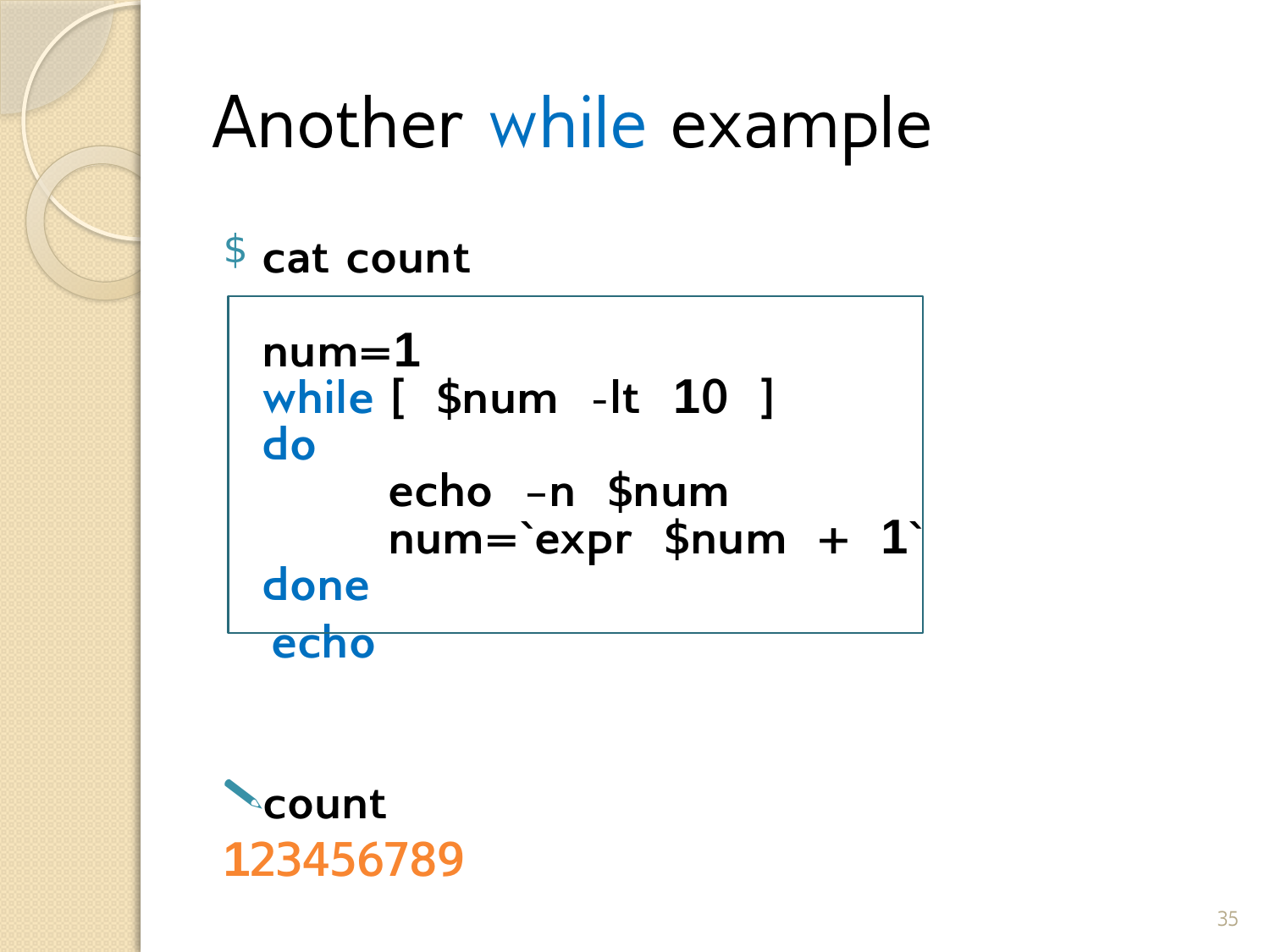

# Another while example
cat count
num=1
while [  $num  -lt  10  ]
do
	echo  –n  $num
	num=`expr  $num  +  1`
done
   echo

count
123456789

35